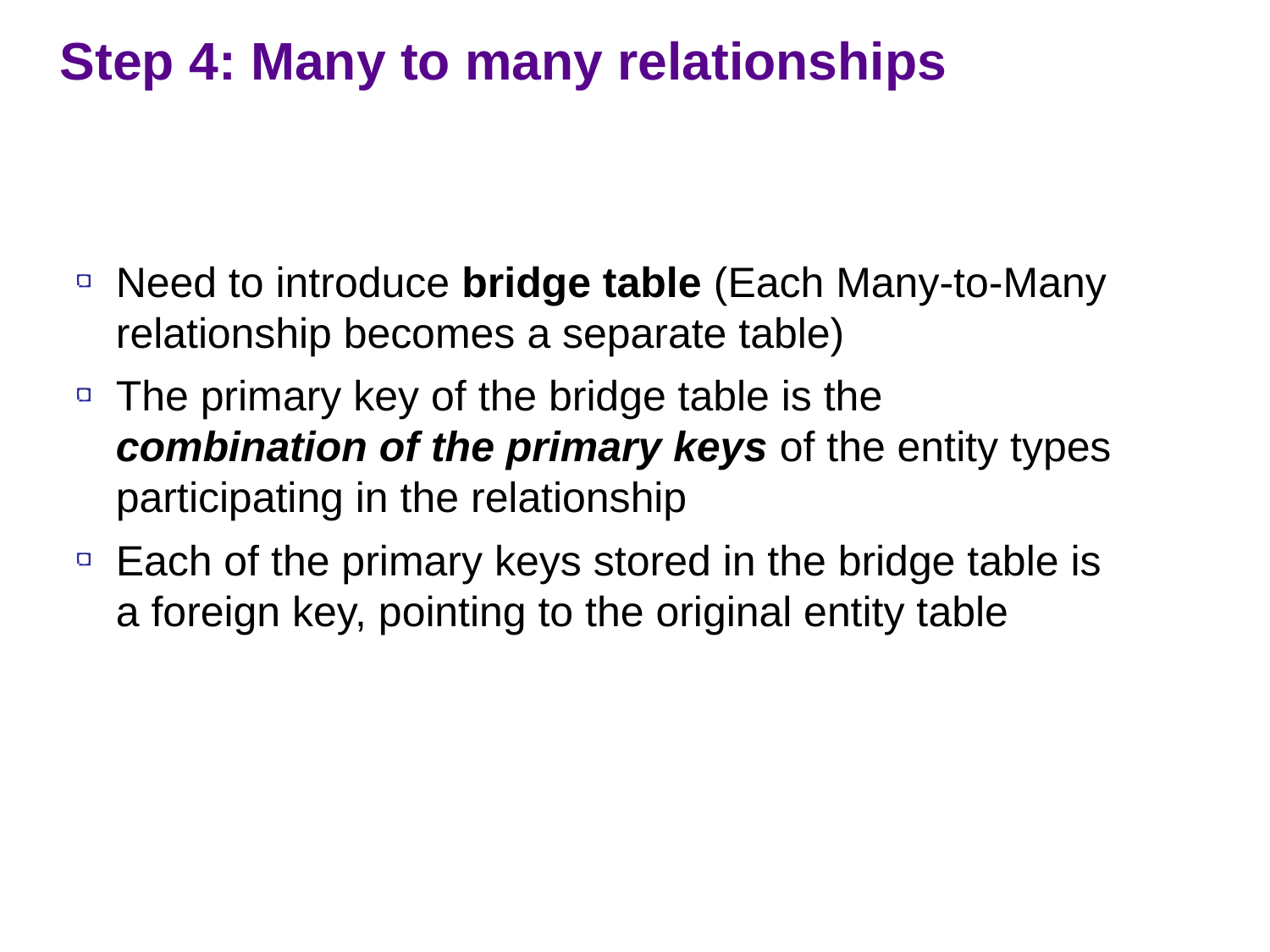

Step 4: Many to many relationships
Need to introduce bridge table (Each Many-to-Many relationship becomes a separate table)
The primary key of the bridge table is the combination of the primary keys of the entity types participating in the relationship
Each of the primary keys stored in the bridge table is a foreign key, pointing to the original entity table